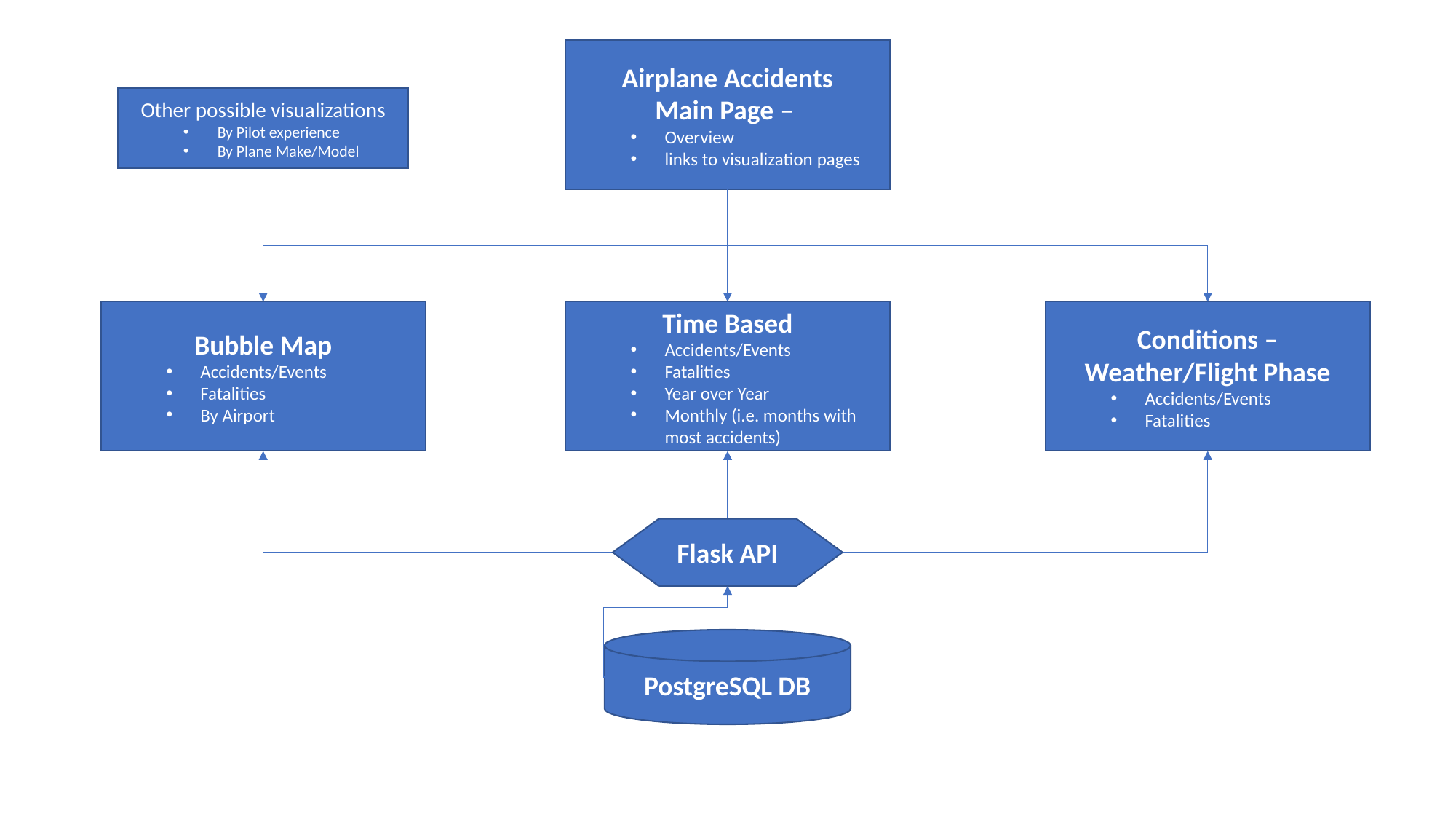

Airplane Accidents
Main Page –
Overview
links to visualization pages
Other possible visualizations
By Pilot experience
By Plane Make/Model
Time Based
Accidents/Events
Fatalities
Year over Year
Monthly (i.e. months with most accidents)
Conditions – Weather/Flight Phase
Accidents/Events
Fatalities
Bubble Map
Accidents/Events
Fatalities
By Airport
Flask API
PostgreSQL DB